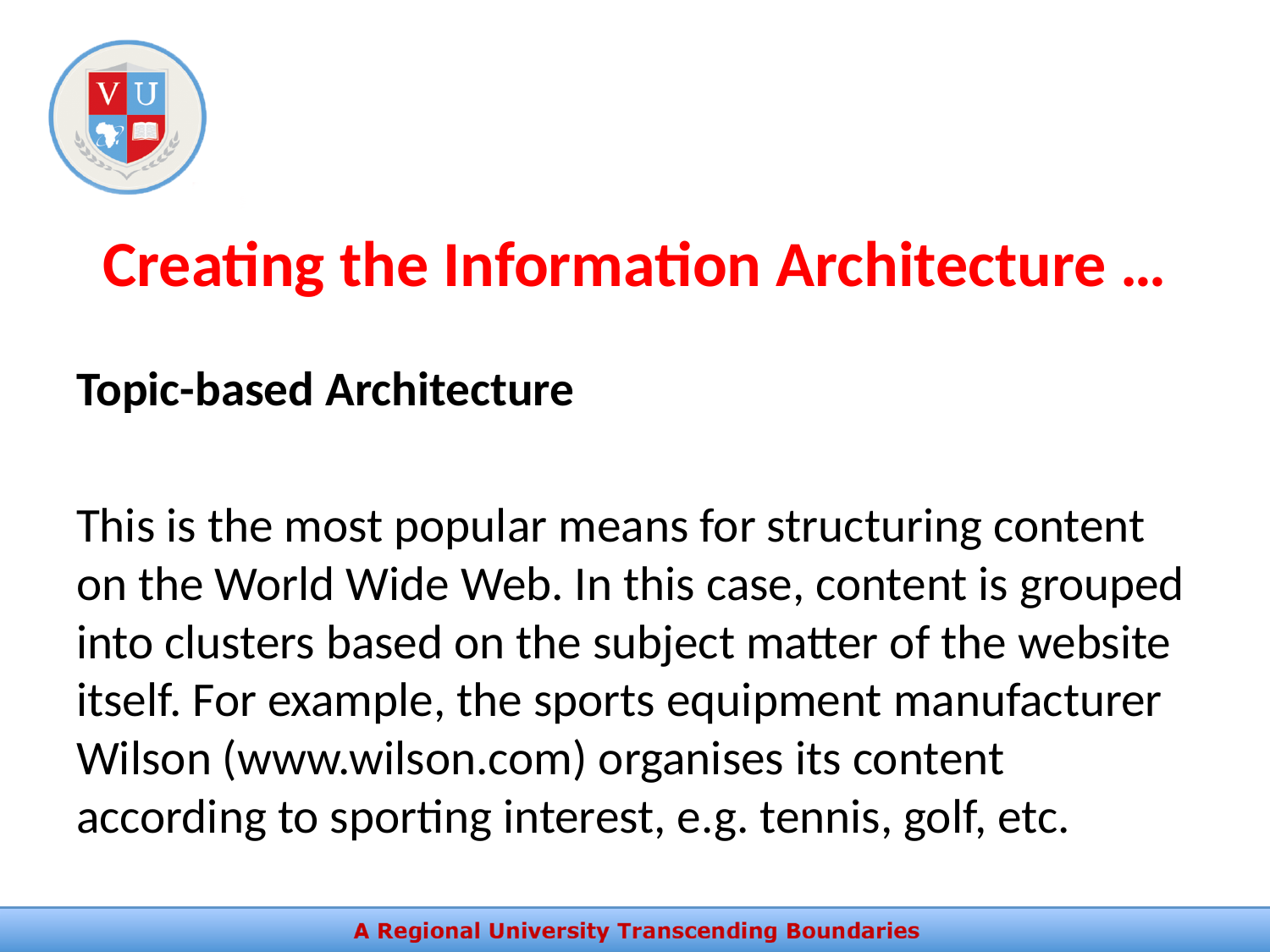

# Creating the Information Architecture …
Topic-based Architecture

This is the most popular means for structuring content on the World Wide Web. In this case, content is grouped into clusters based on the subject matter of the website itself. For example, the sports equipment manufacturer Wilson (www.wilson.com) organises its content according to sporting interest, e.g. tennis, golf, etc.